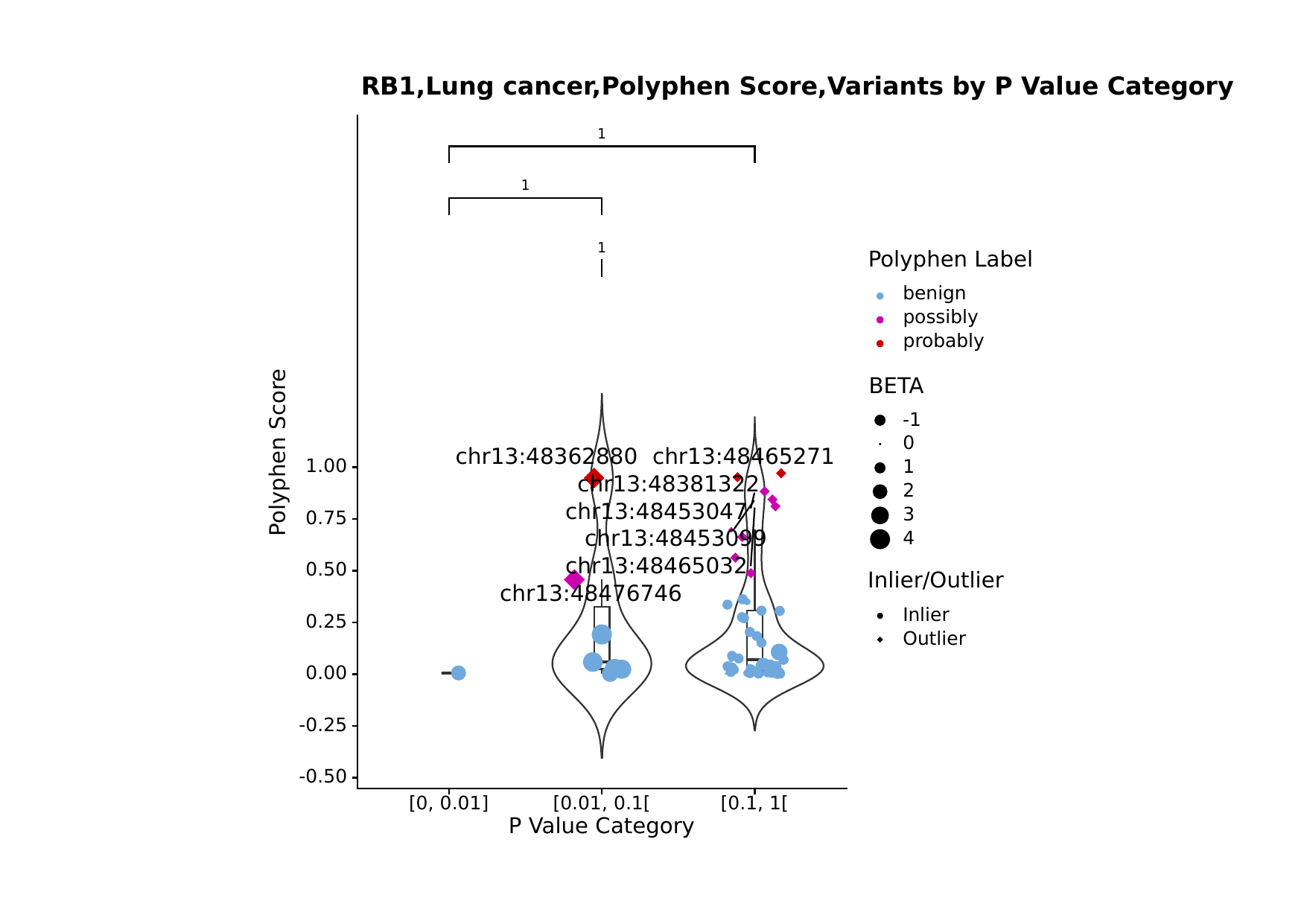

RB1,Lung cancer,Polyphen Score,Variants by P Value Category

1

1

1
Polyphen Label

benign

possibly

probably

BETA

-1

0
Polyphen Score

chr13:48465271
chr13:48362880
1.00
1

chr13:48381322
2

chr13:48453047

3
0.75

chr13:48453099

4

chr13:48465032
0.50

Inlier/Outlier

chr13:48476746

Inlier

0.25

Outlier

0.00

-0.25

-0.50

[0, 0.01]
[0.01, 0.1[
[0.1, 1[
P Value Category